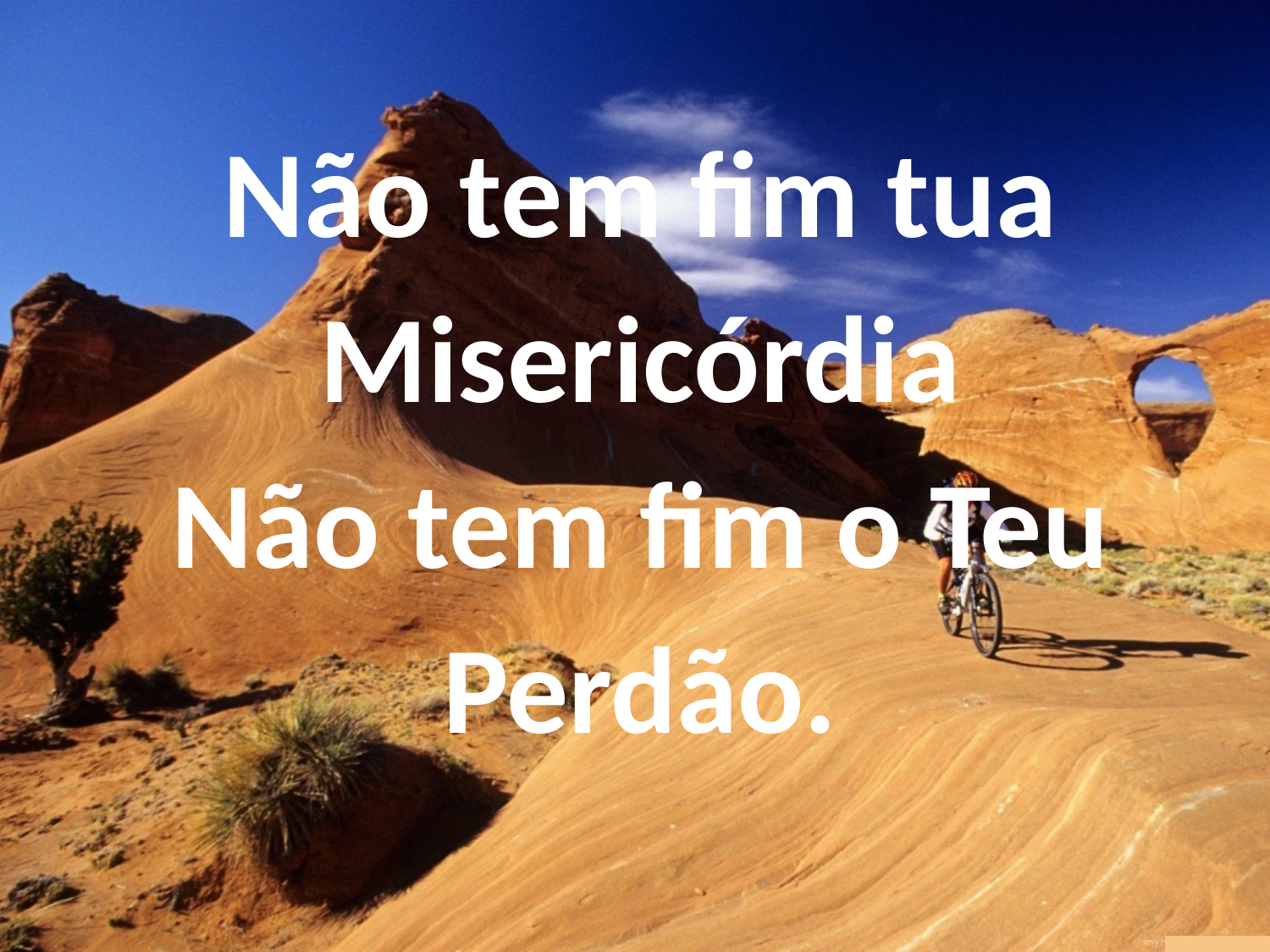

Não tem fim tua
Misericórdia
Não tem fim o Teu
Perdão.